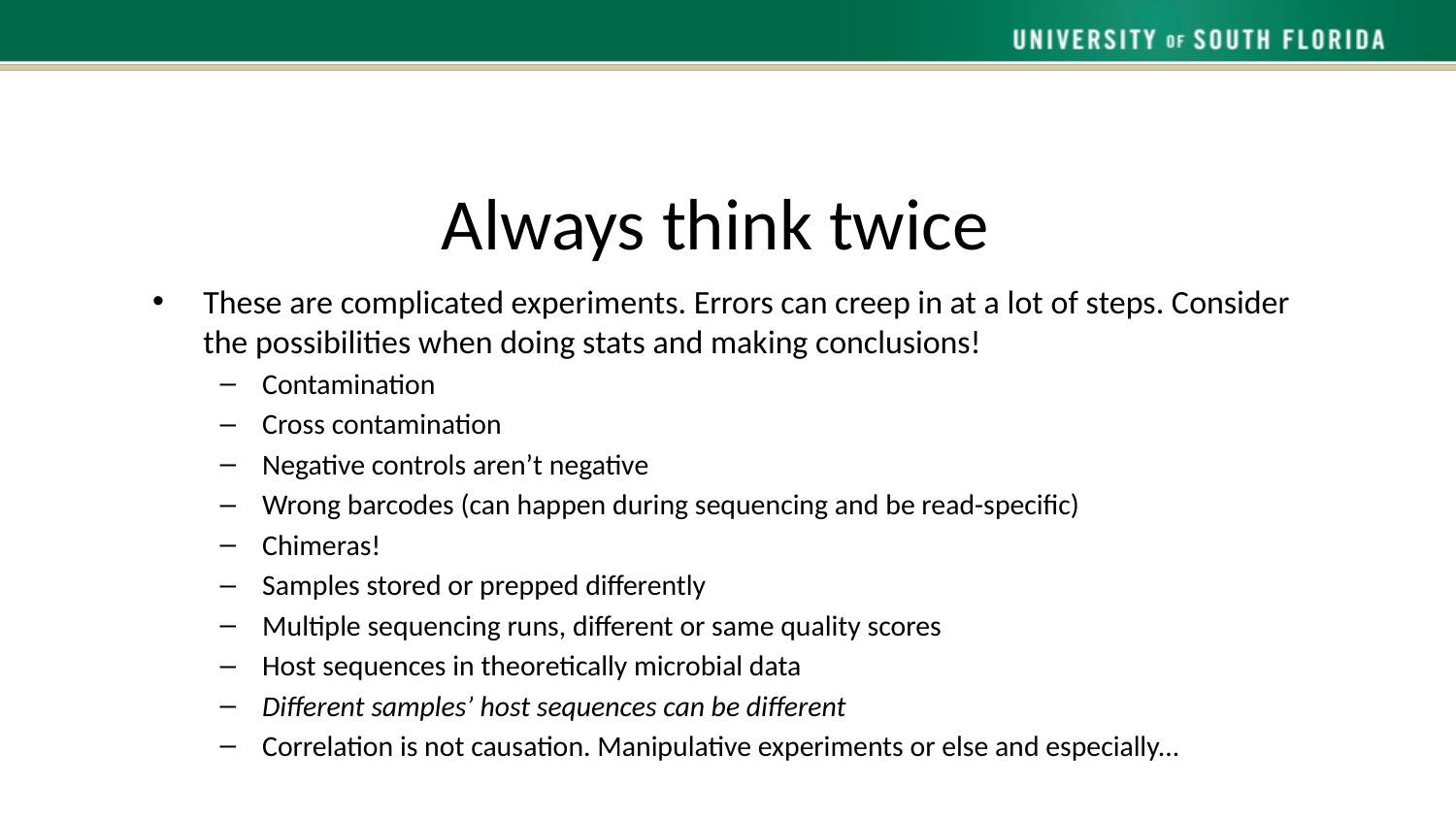

# Always think twice
These are complicated experiments. Errors can creep in at a lot of steps. Consider the possibilities when doing stats and making conclusions!
Contamination
Cross contamination
Negative controls aren’t negative
Wrong barcodes (can happen during sequencing and be read-specific)
Chimeras!
Samples stored or prepped differently
Multiple sequencing runs, different or same quality scores
Host sequences in theoretically microbial data
Different samples’ host sequences can be different
Correlation is not causation. Manipulative experiments or else and especially...